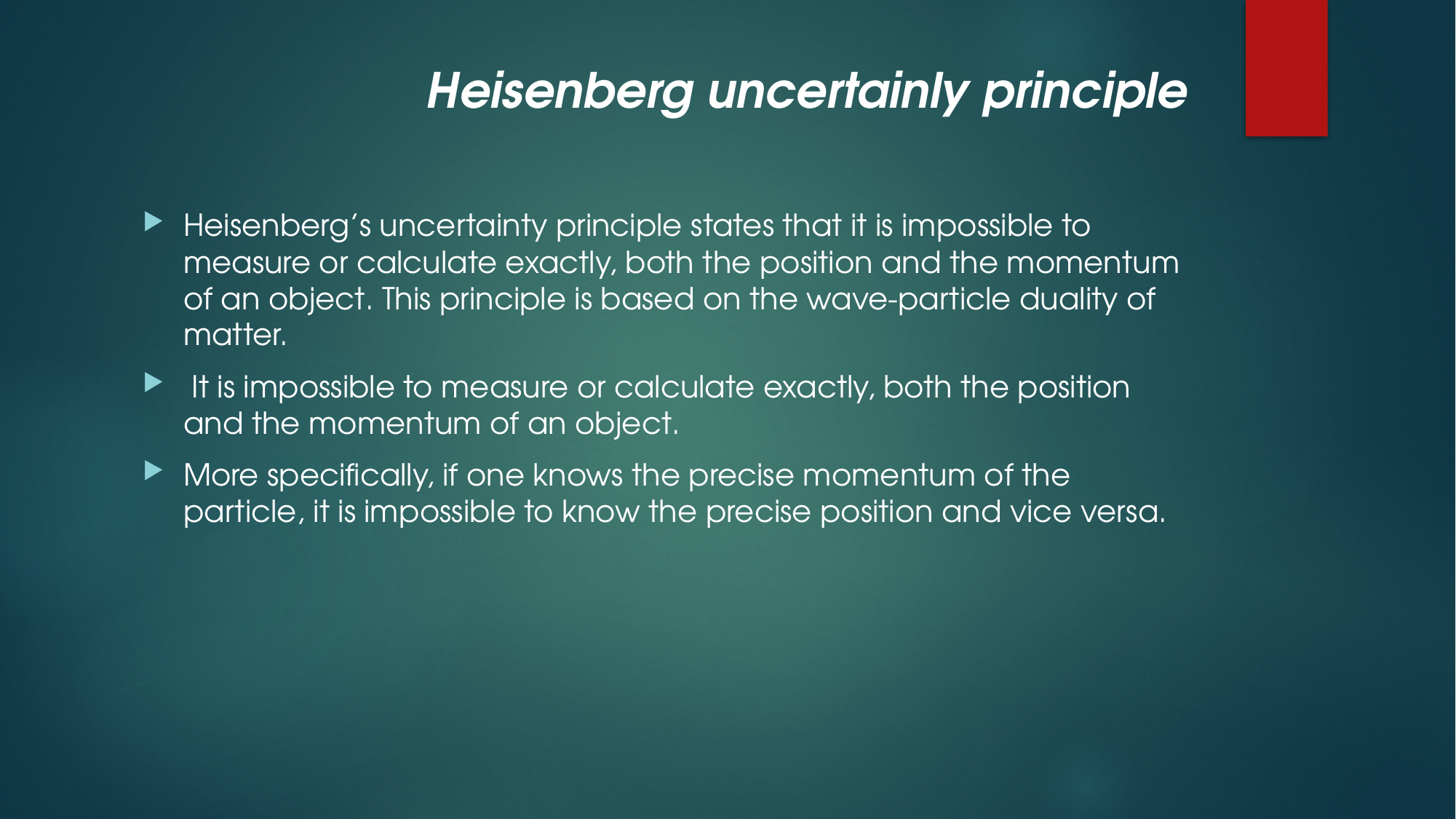

# Heisenberg uncertainly principle

Heisenberg’s uncertainty principle states that it is impossible to measure or calculate exactly, both the position and the momentum of an object. This principle is based on the wave-particle duality of matter.
 It is impossible to measure or calculate exactly, both the position and the momentum of an object.
More specifically, if one knows the precise momentum of the particle, it is impossible to know the precise position and vice versa.